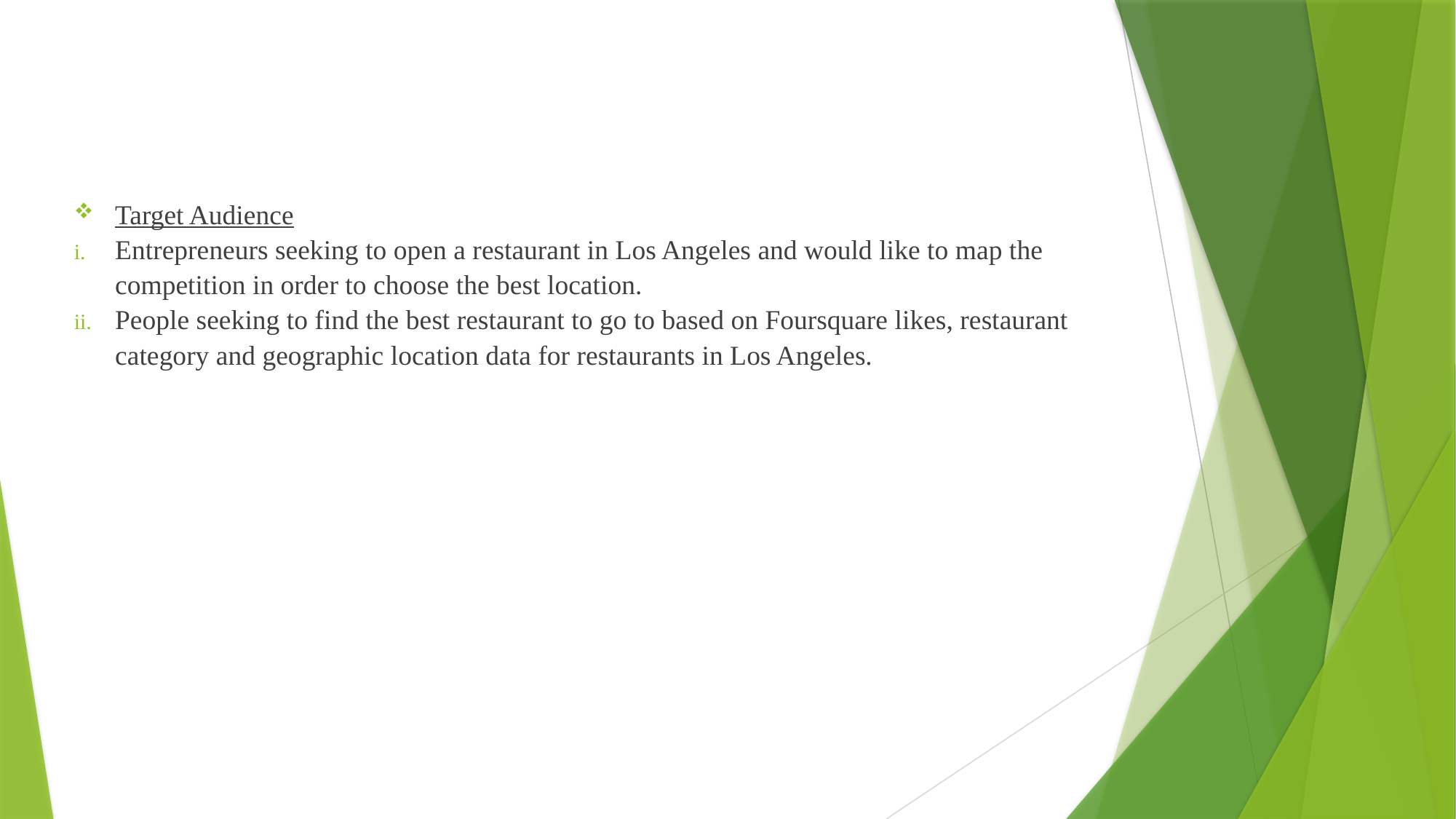

Target Audience
Entrepreneurs seeking to open a restaurant in Los Angeles and would like to map the competition in order to choose the best location.
People seeking to find the best restaurant to go to based on Foursquare likes, restaurant category and geographic location data for restaurants in Los Angeles.